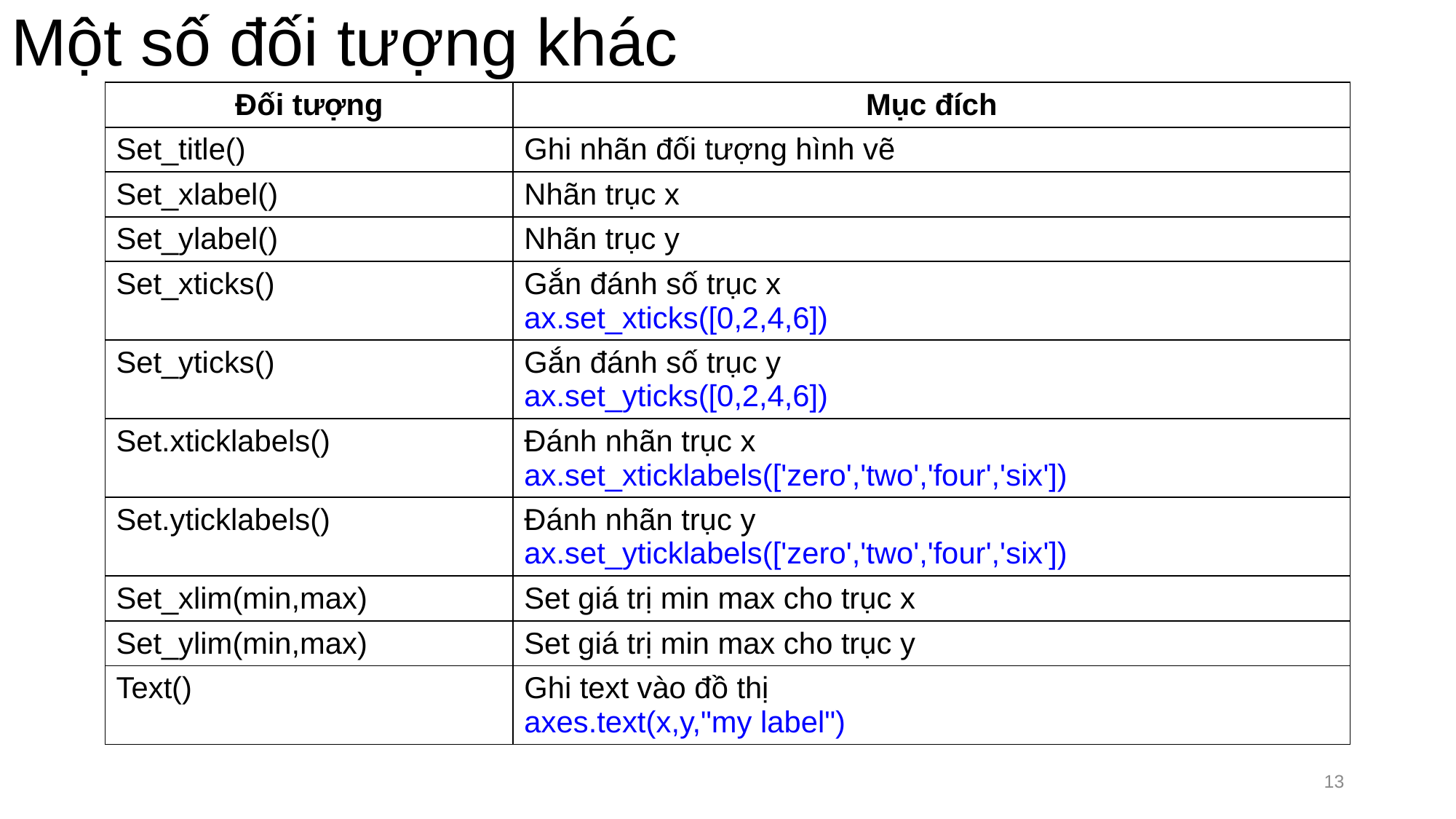

# Một số đối tượng khác
| Đối tượng | Mục đích |
| --- | --- |
| Set\_title() | Ghi nhãn đối tượng hình vẽ |
| Set\_xlabel() | Nhãn trục x |
| Set\_ylabel() | Nhãn trục y |
| Set\_xticks() | Gắn đánh số trục x ax.set\_xticks([0,2,4,6]) |
| Set\_yticks() | Gắn đánh số trục y ax.set\_yticks([0,2,4,6]) |
| Set.xticklabels() | Đánh nhãn trục x ax.set\_xticklabels(['zero','two','four','six']) |
| Set.yticklabels() | Đánh nhãn trục y ax.set\_yticklabels(['zero','two','four','six']) |
| Set\_xlim(min,max) | Set giá trị min max cho trục x |
| Set\_ylim(min,max) | Set giá trị min max cho trục y |
| Text() | Ghi text vào đồ thị axes.text(x,y,"my label") |
13